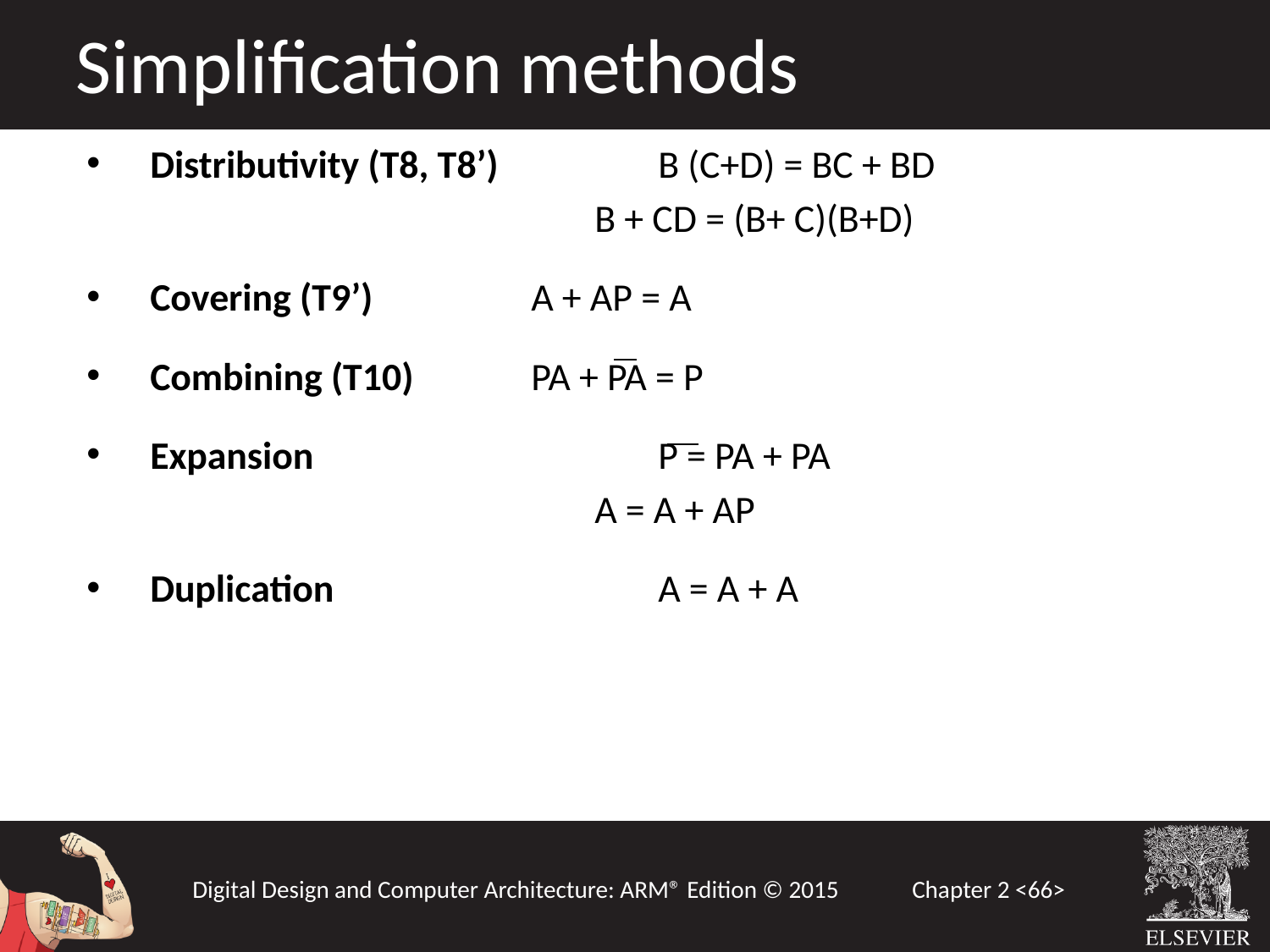

Simplification methods
Distributivity (T8, T8’)      	B (C+D) = BC + BD
      				B + CD = (B+ C)(B+D)

Covering (T9’)		A + AP = A

Combining (T10)       	PA + PA = P

Expansion			P = PA + PA
       				A = A + AP

Duplication			A = A + A